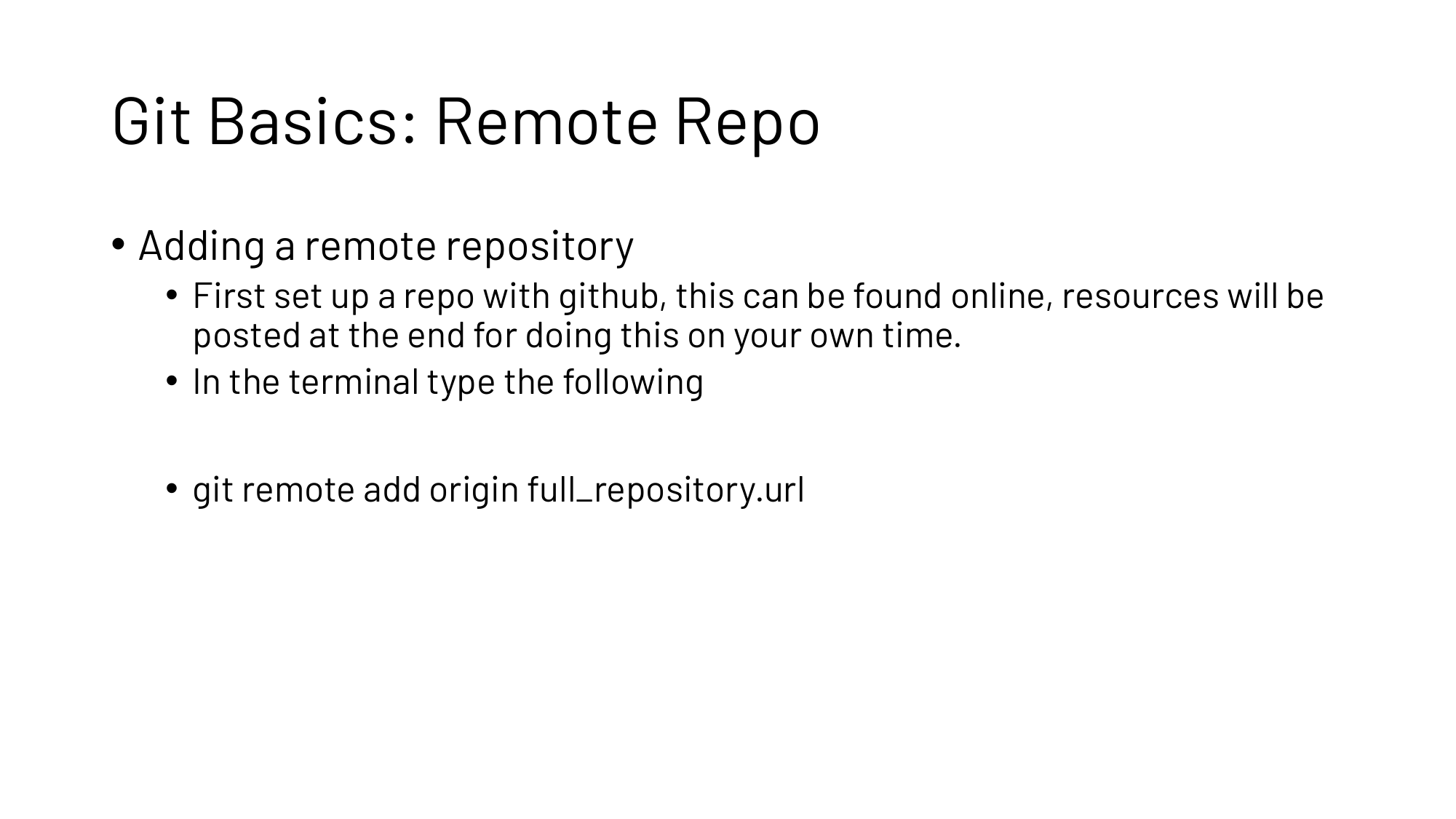

# Git Basics: Remote Repo
Adding a remote repository
First set up a repo with github, this can be found online, resources will be posted at the end for doing this on your own time.
In the terminal type the following

git remote add origin full_repository.url